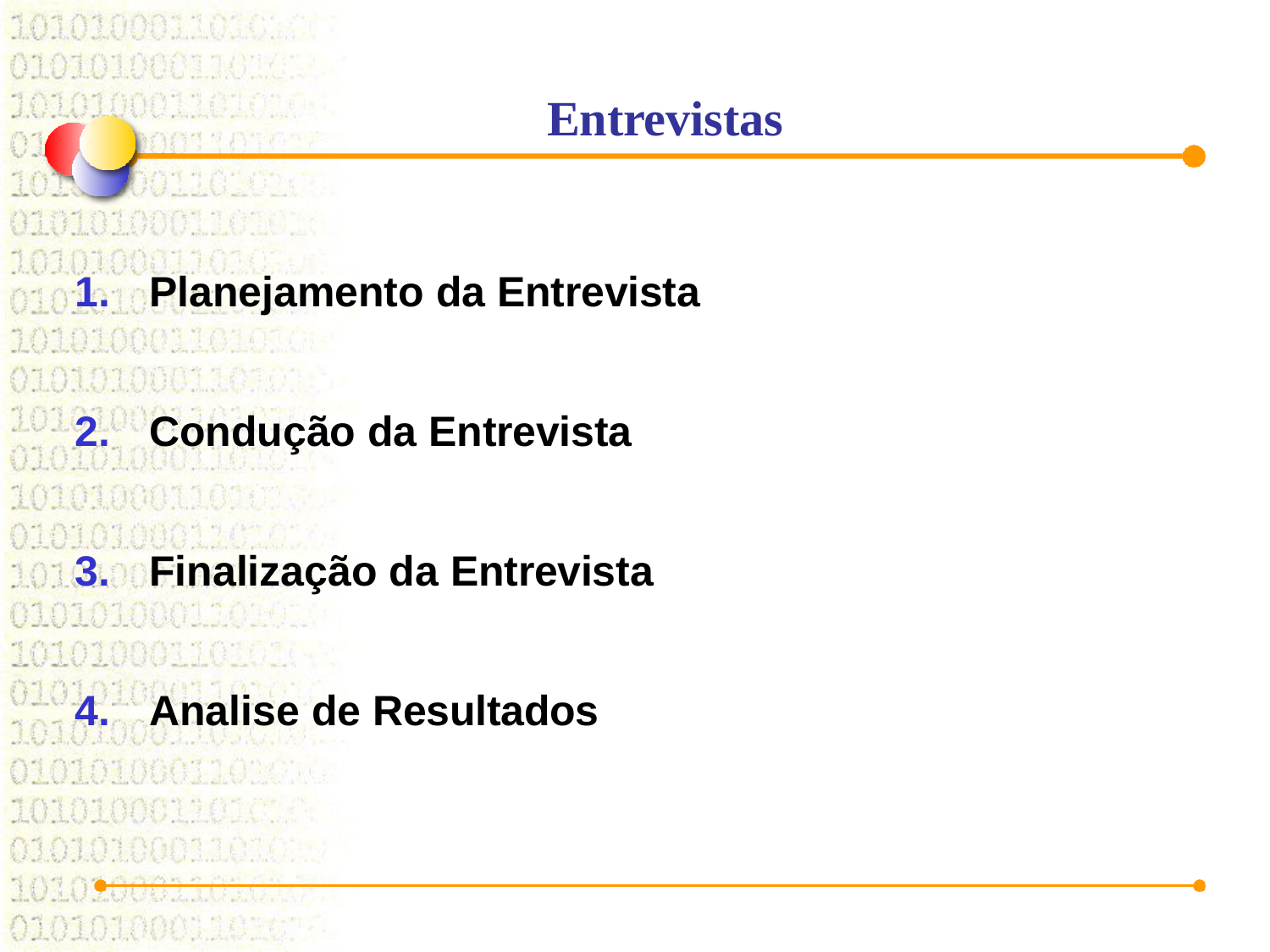

# Entrevistas
Planejamento da Entrevista

Condução da Entrevista

Finalização da Entrevista

Analise de Resultados